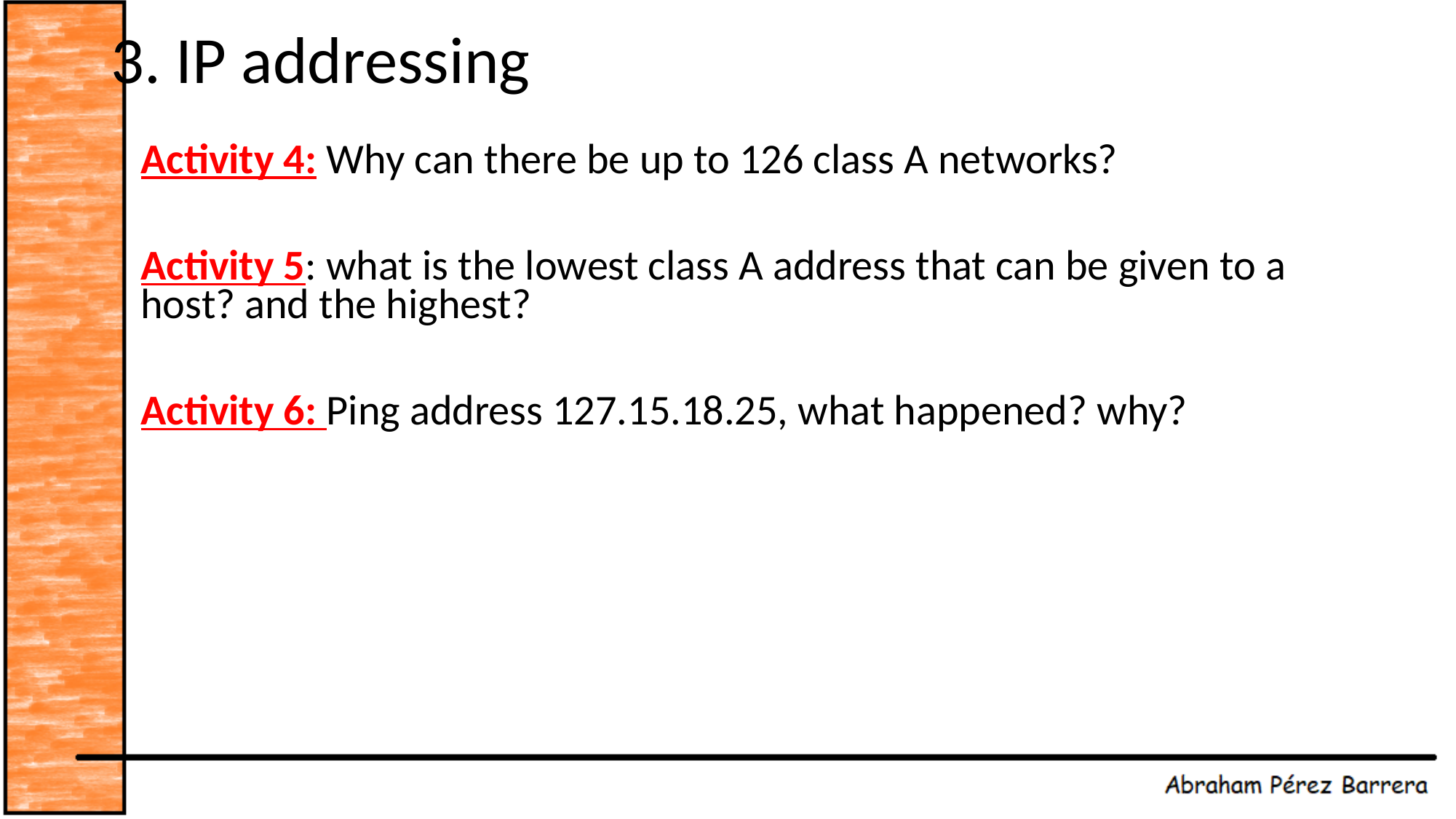

# 3. IP addressing
Activity 4: Why can there be up to 126 class A networks?

Activity 5: what is the lowest class A address that can be given to a host? and the highest?

Activity 6: Ping address 127.15.18.25, what happened? why?